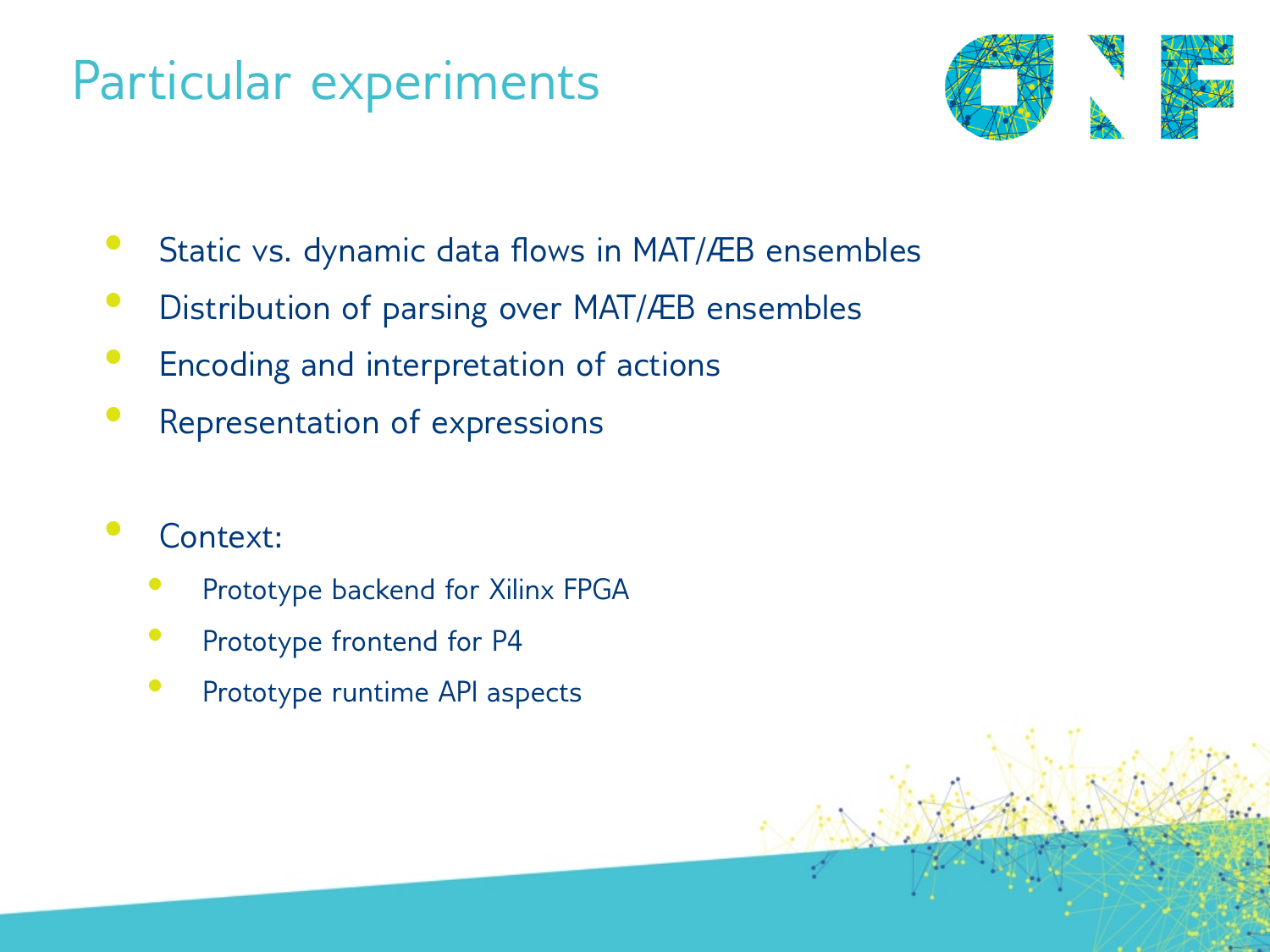

# Particular experiments
Static vs. dynamic data flows in MAT/AEB ensembles
Distribution of parsing over MAT/AEB ensembles
Encoding and interpretation of actions
Representation of expressions

Context:
Prototype backend for Xilinx FPGA
Prototype frontend for P4
Prototype runtime API aspects